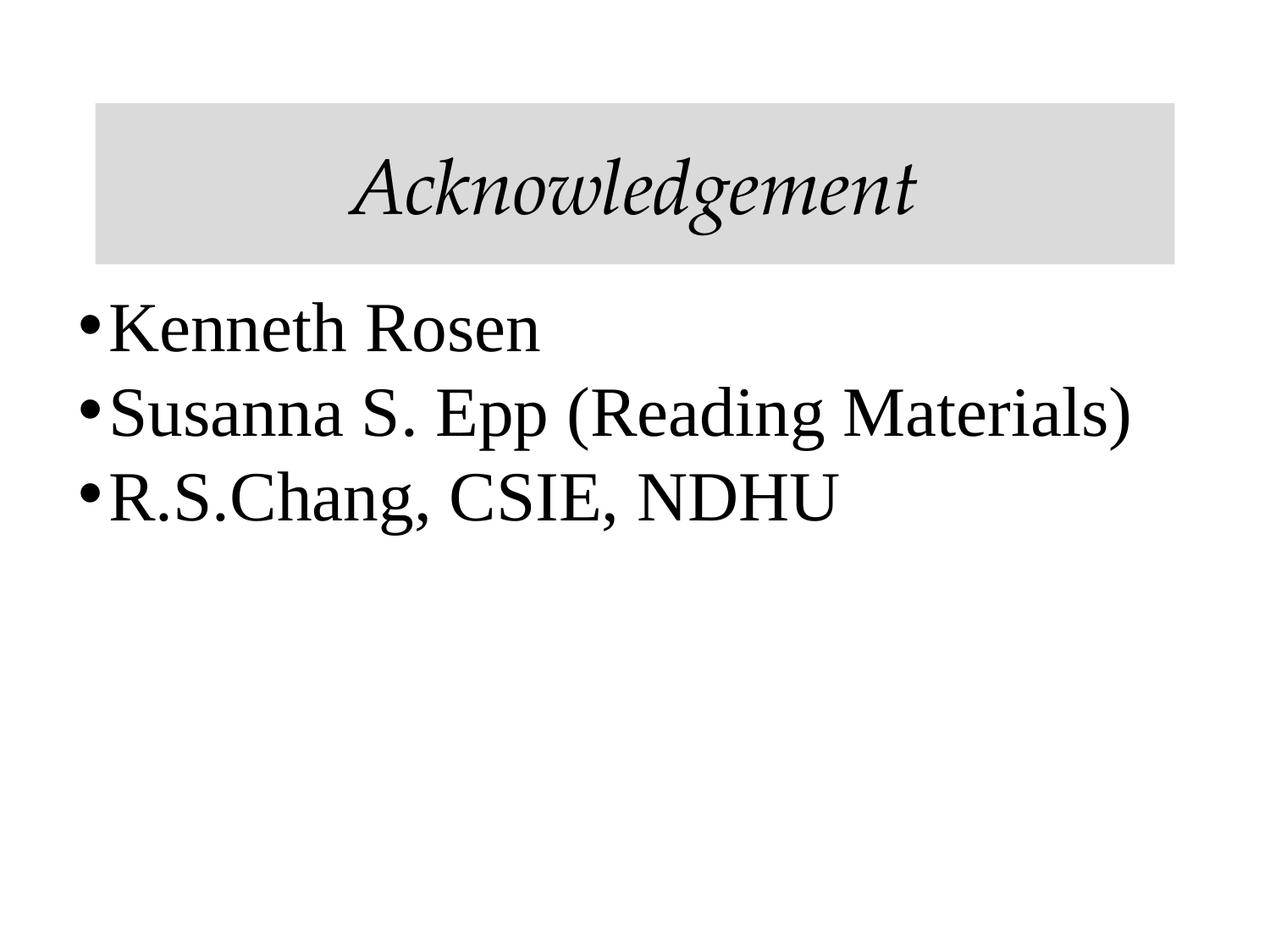

# Acknowledgement
Kenneth Rosen
Susanna S. Epp (Reading Materials)
R.S.Chang, CSIE, NDHU